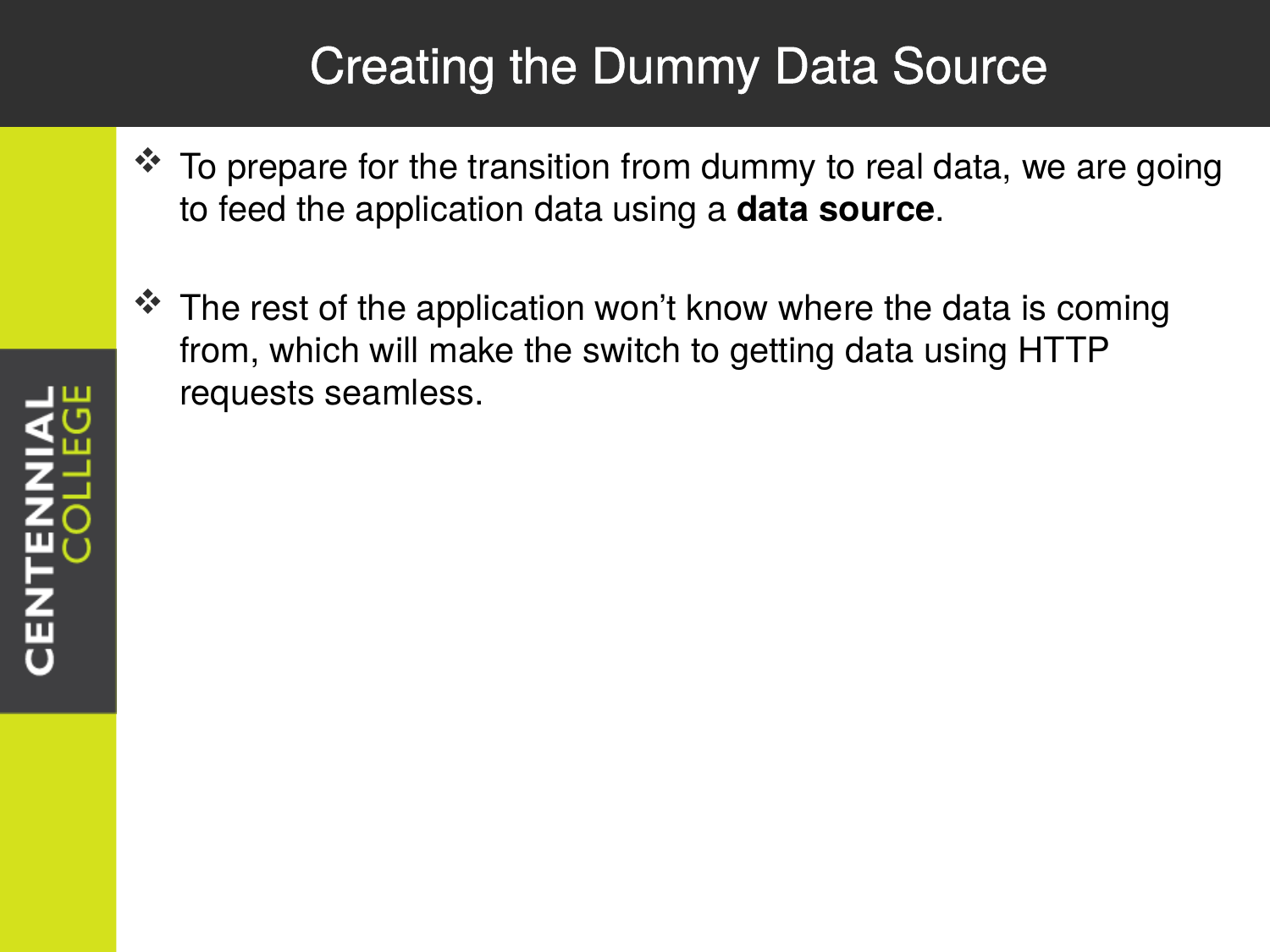

# Creating the Dummy Data Source
To prepare for the transition from dummy to real data, we are going to feed the application data using a data source.

The rest of the application won’t know where the data is coming from, which will make the switch to getting data using HTTP requests seamless.